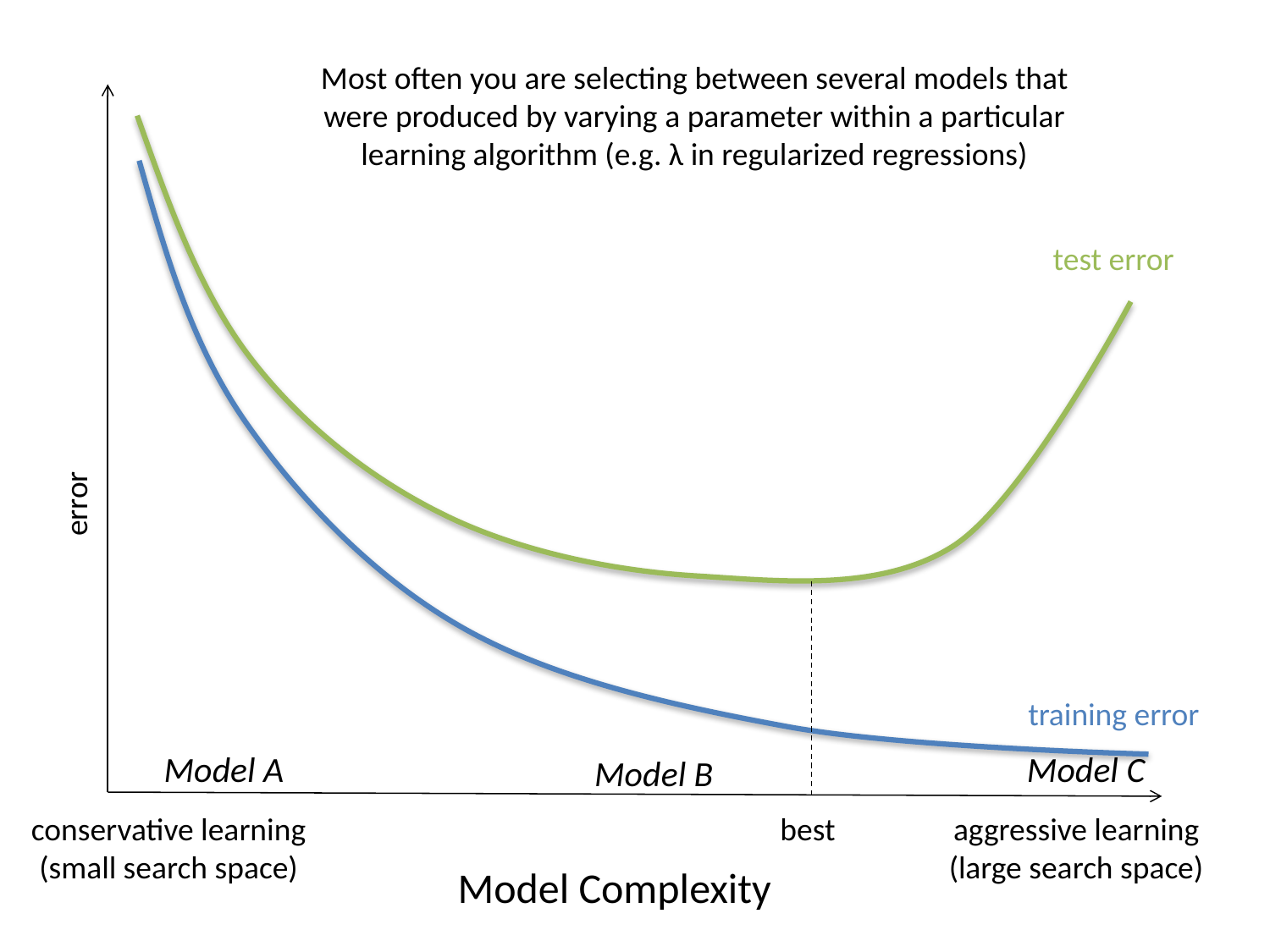

Most often you are selecting between several models that were produced by varying a parameter within a particular learning algorithm (e.g. λ in regularized regressions)

test error
error
training error
Model A
Model C
Model B
conservative learning
(small search space)
best
aggressive learning
(large search space)
Model Complexity